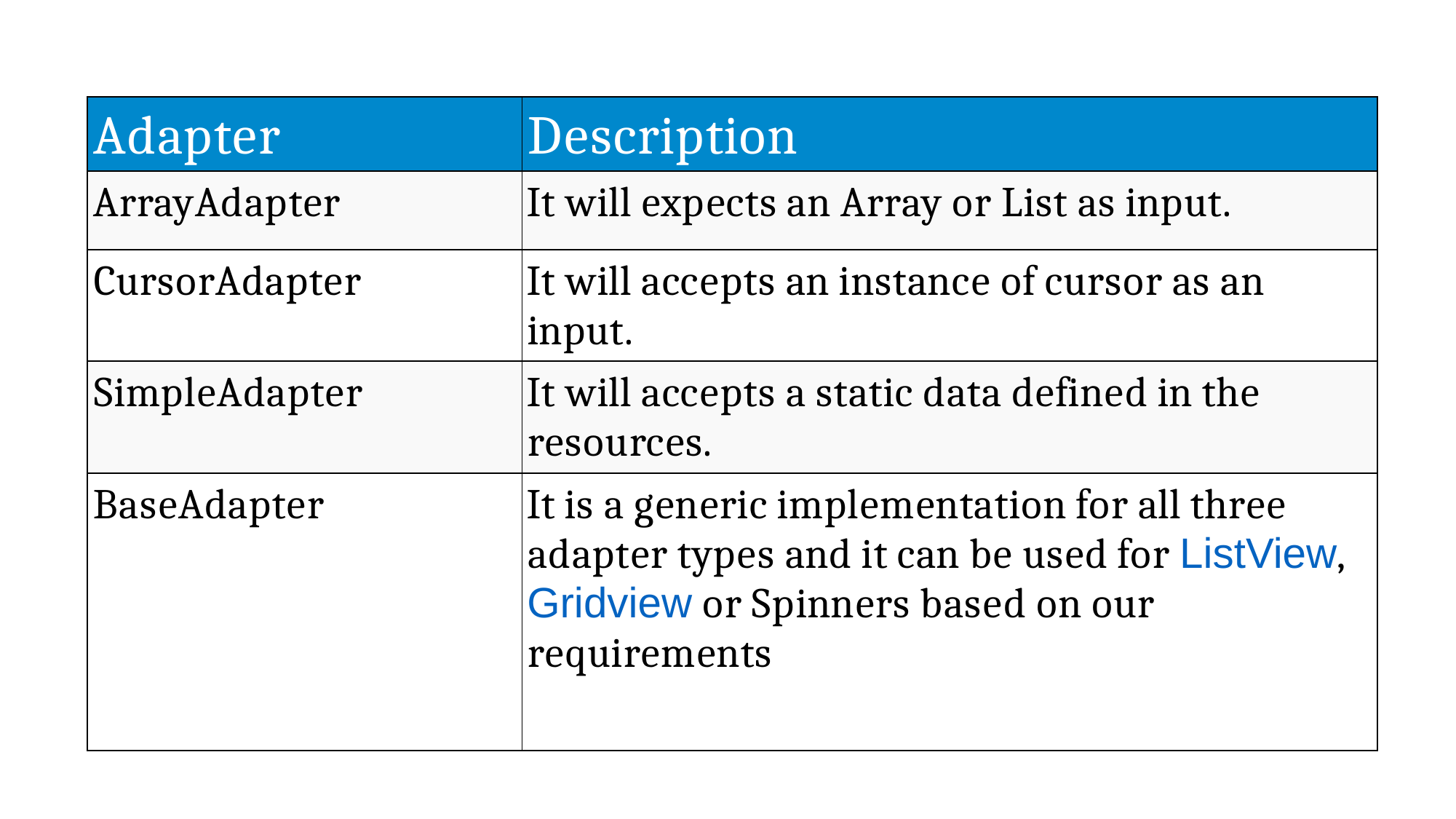

| Adapter | Description |
| --- | --- |
| ArrayAdapter | It will expects an Array or List as input. |
| CursorAdapter | It will accepts an instance of cursor as an input. |
| SimpleAdapter | It will accepts a static data defined in the resources. |
| BaseAdapter | It is a generic implementation for all three adapter types and it can be used for ListView, Gridview or Spinners based on our requirements |